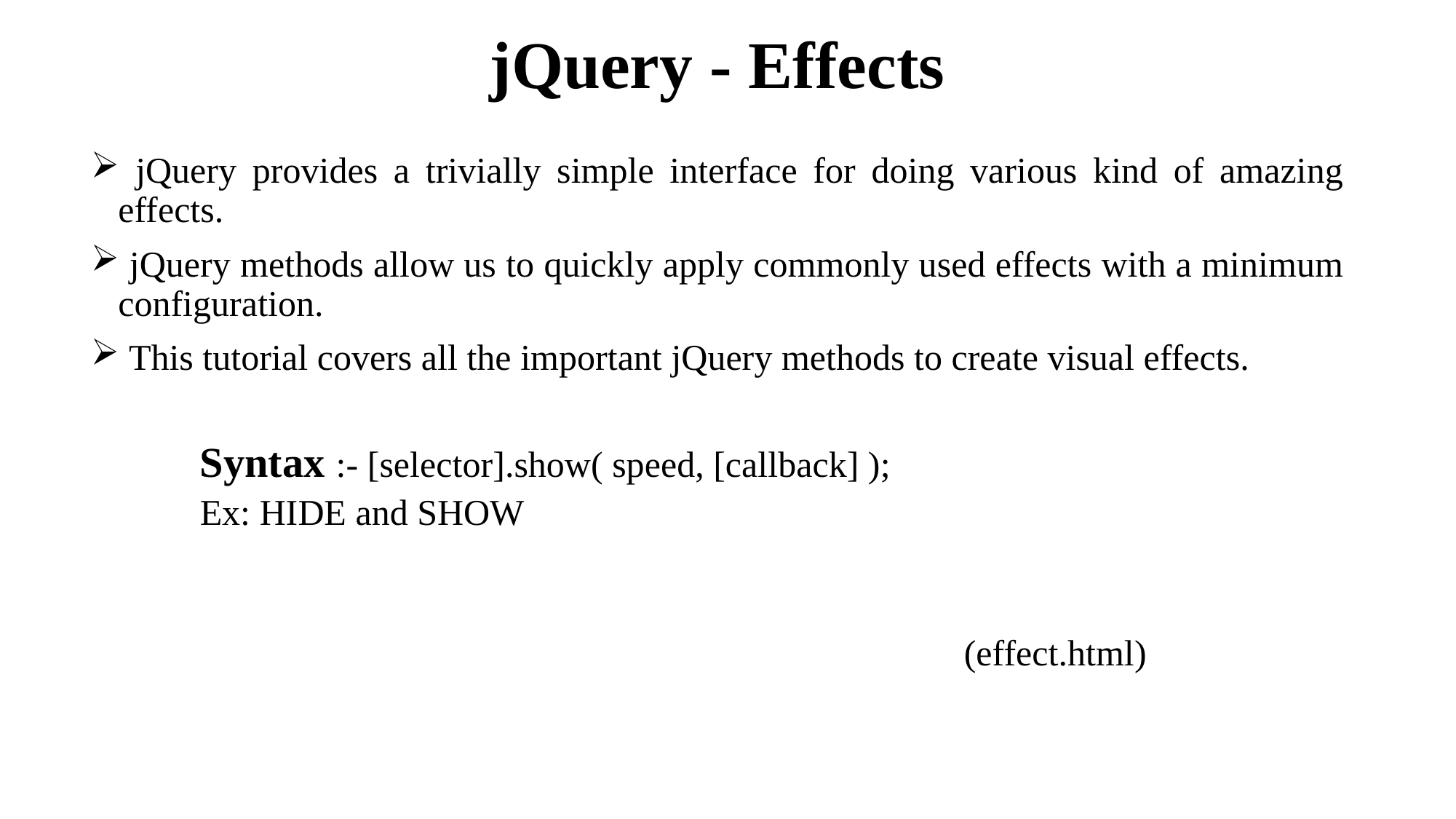

# jQuery - Effects
 jQuery provides a trivially simple interface for doing various kind of amazing effects.
 jQuery methods allow us to quickly apply commonly used effects with a minimum configuration.
 This tutorial covers all the important jQuery methods to create visual effects.

Syntax :- [selector].show( speed, [callback] );
Ex: HIDE and SHOW

							(effect.html)